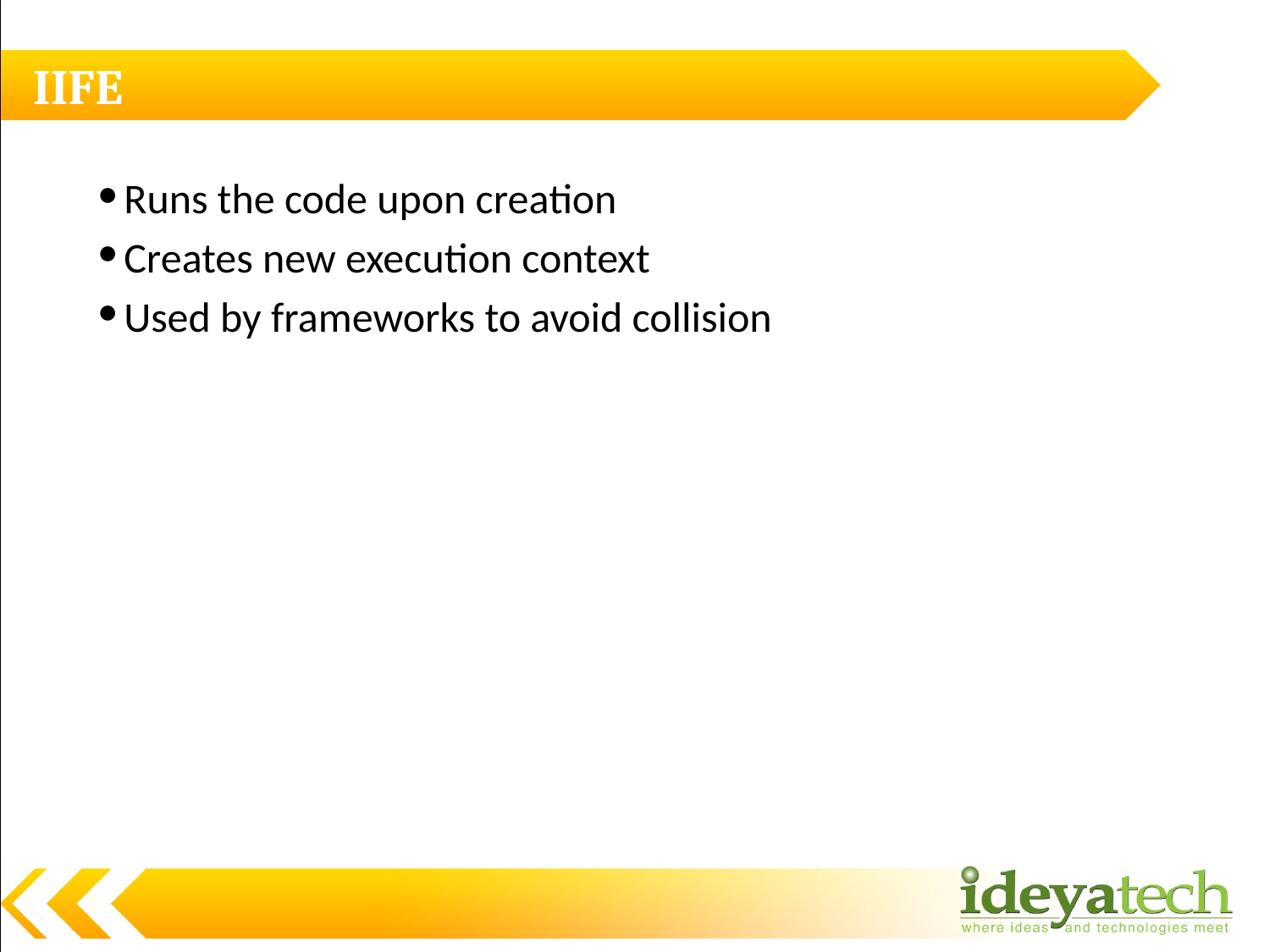

# IIFE
Runs the code upon creation
Creates new execution context
Used by frameworks to avoid collision